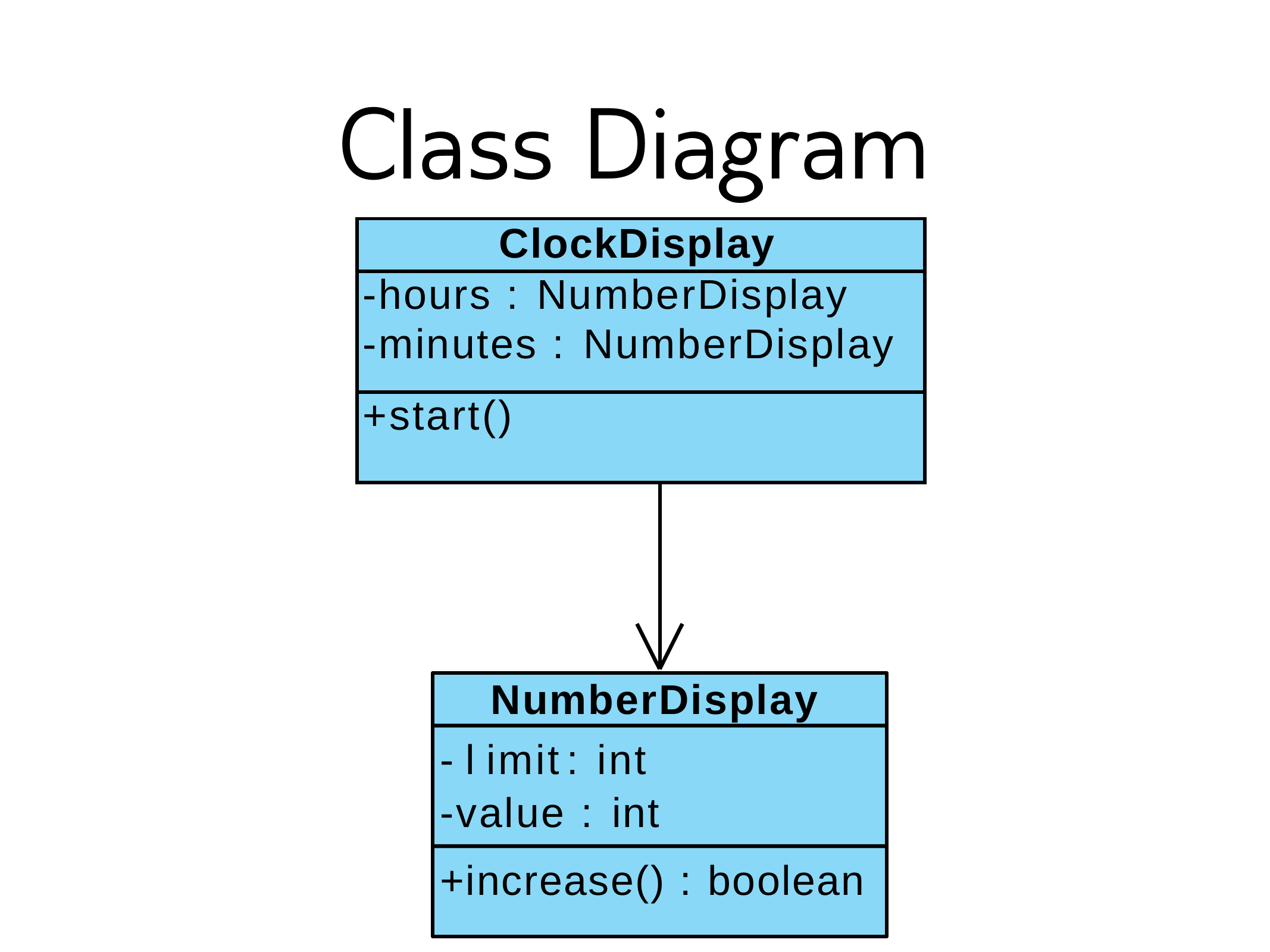

# Class	Diagram
| ClockDisplay |  |
| --- | --- |
| -hours : NumberDisplay -minutes : NumberDisplay |  |
| +start() |  |
|  |  |

NumberDisplay
- l imit	:	int
-value : int
+increase() : boolean